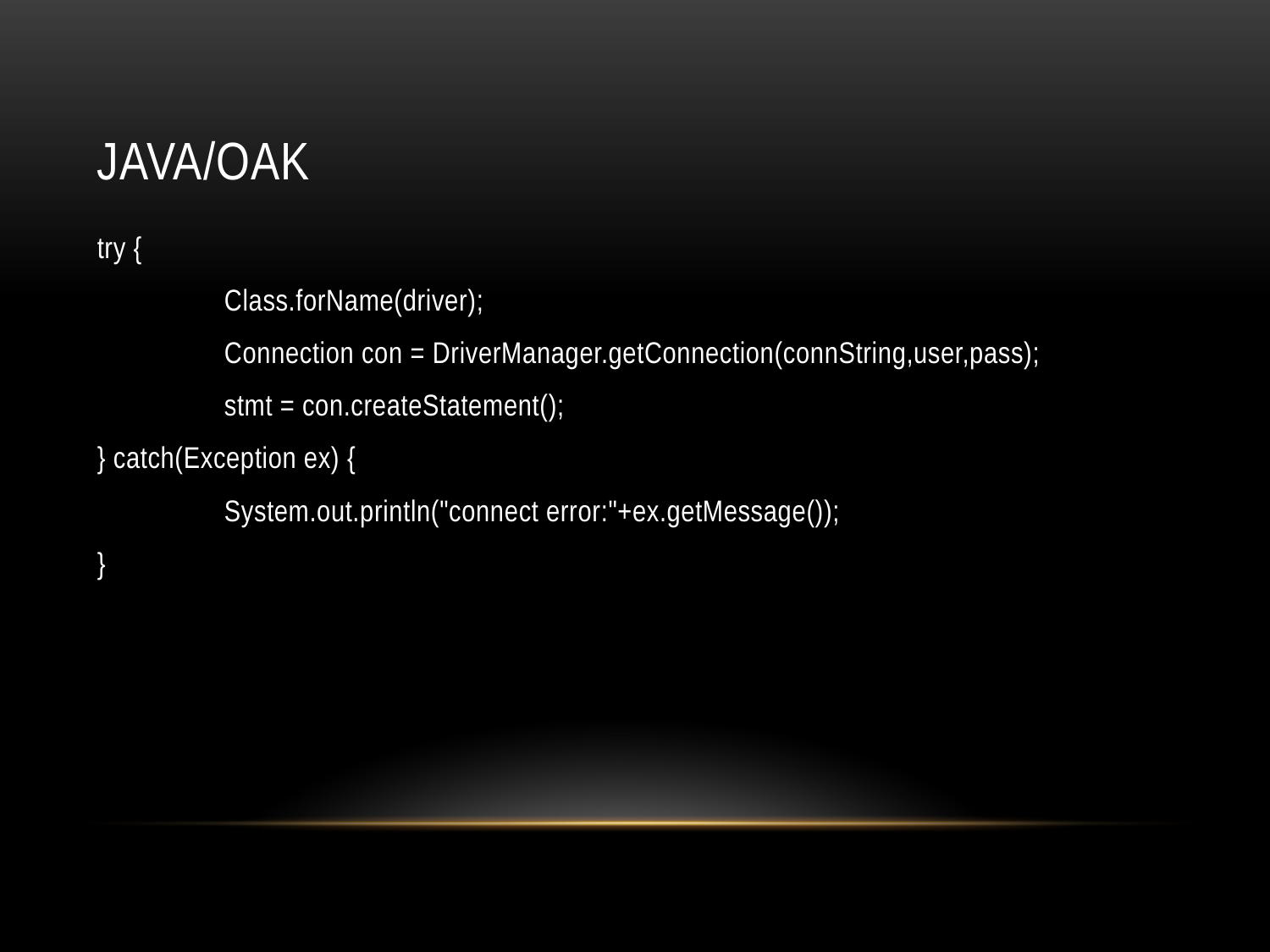

# jAVA/OAK
try {
	Class.forName(driver);
	Connection con = DriverManager.getConnection(connString,user,pass);
	stmt = con.createStatement();
} catch(Exception ex) {
	System.out.println("connect error:"+ex.getMessage());
}